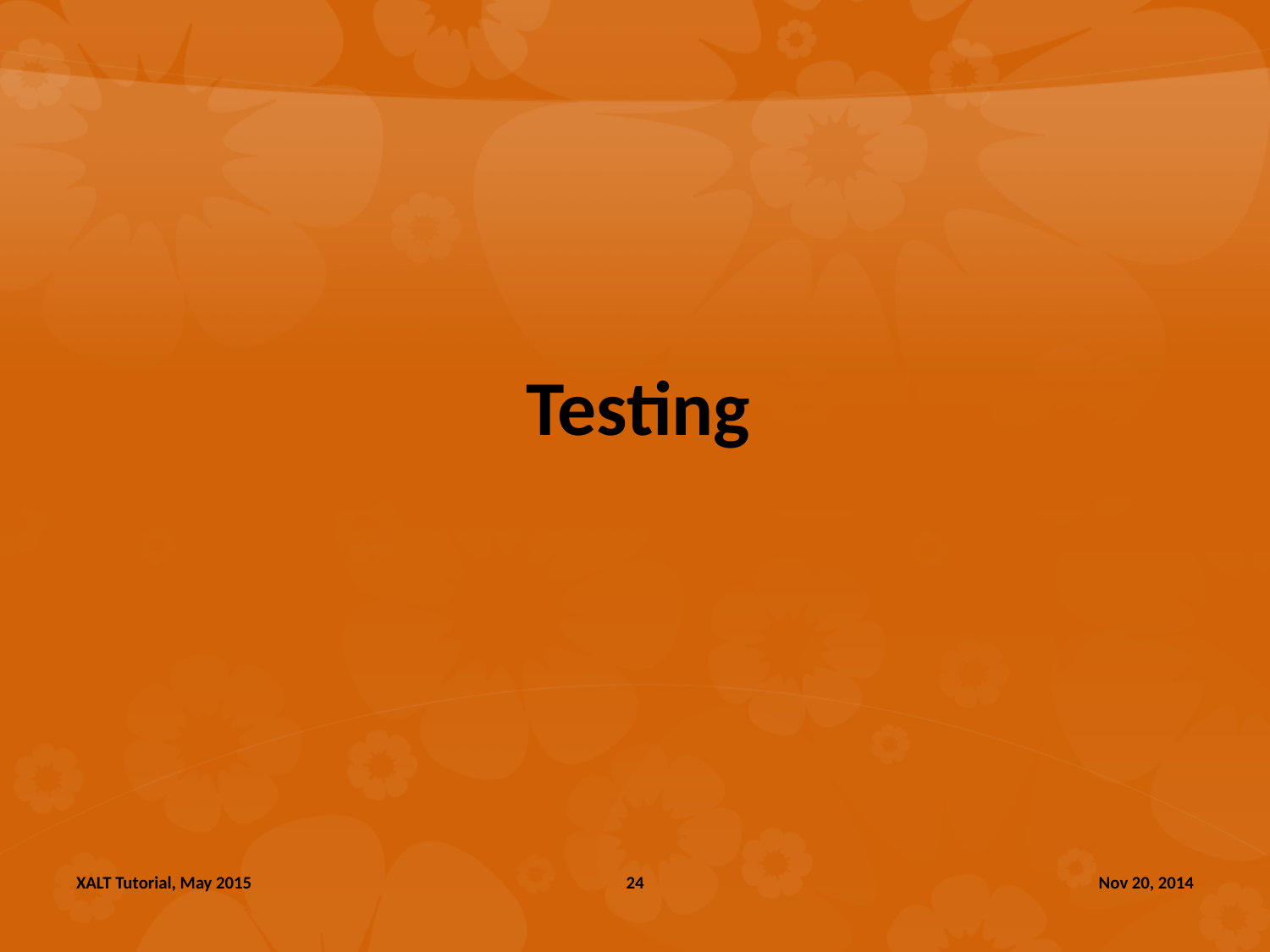

# Testing

XALT Tutorial, May 2015
24
Nov 20, 2014